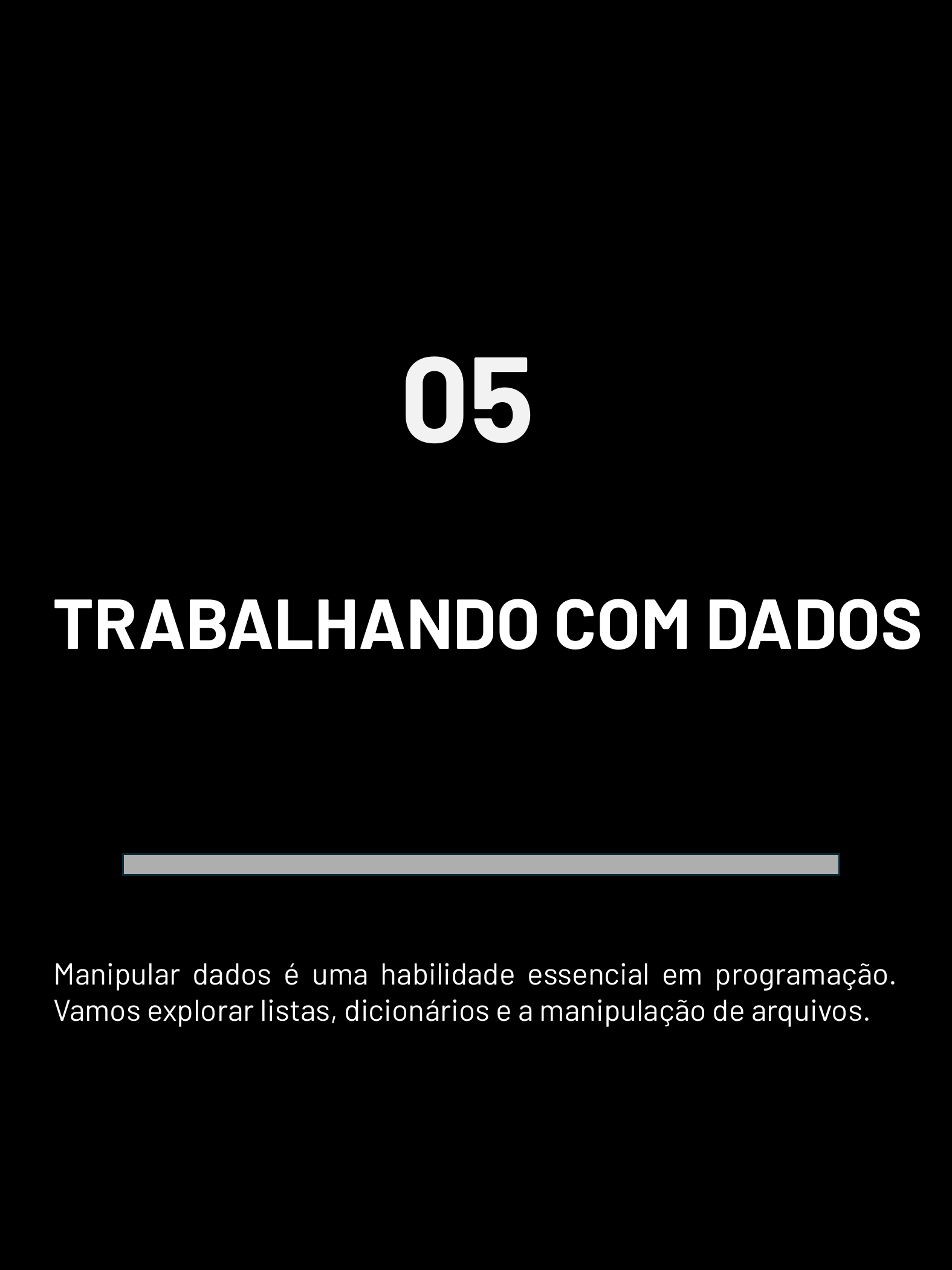

05
 TRABALHANDO COM DADOS

Manipular dados é uma habilidade essencial em programação. Vamos explorar listas, dicionários e a manipulação de arquivos.
Introdução ao Phyton - Andréa Bezerra
16